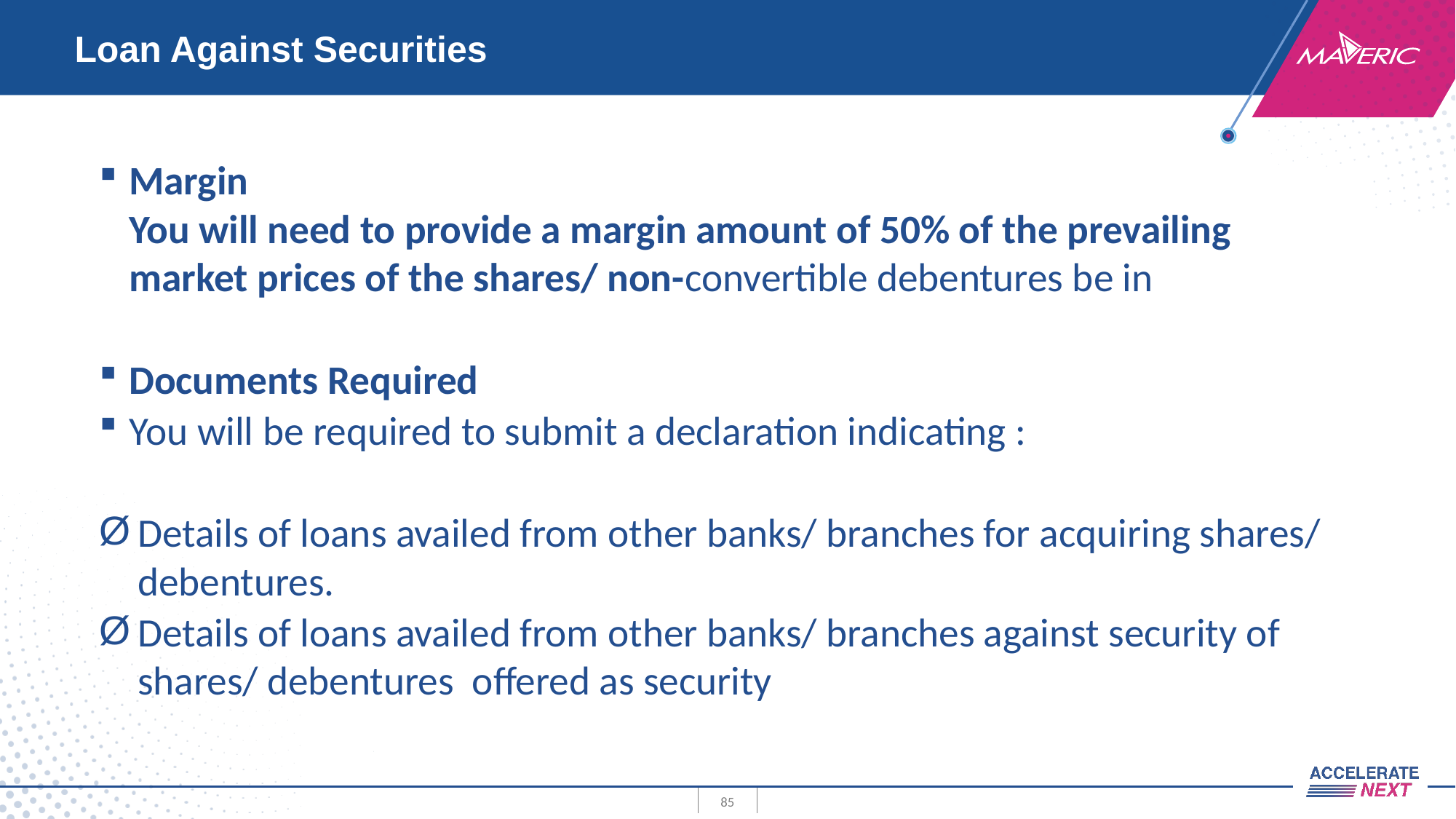

# Loan Against Securities
Margin
You will need to provide a margin amount of 50% of the prevailing market prices of the shares/ non-convertible debentures be in

Documents Required
You will be required to submit a declaration indicating :

Details of loans availed from other banks/ branches for acquiring shares/ debentures.
Details of loans availed from other banks/ branches against security of shares/ debentures  offered as security

85